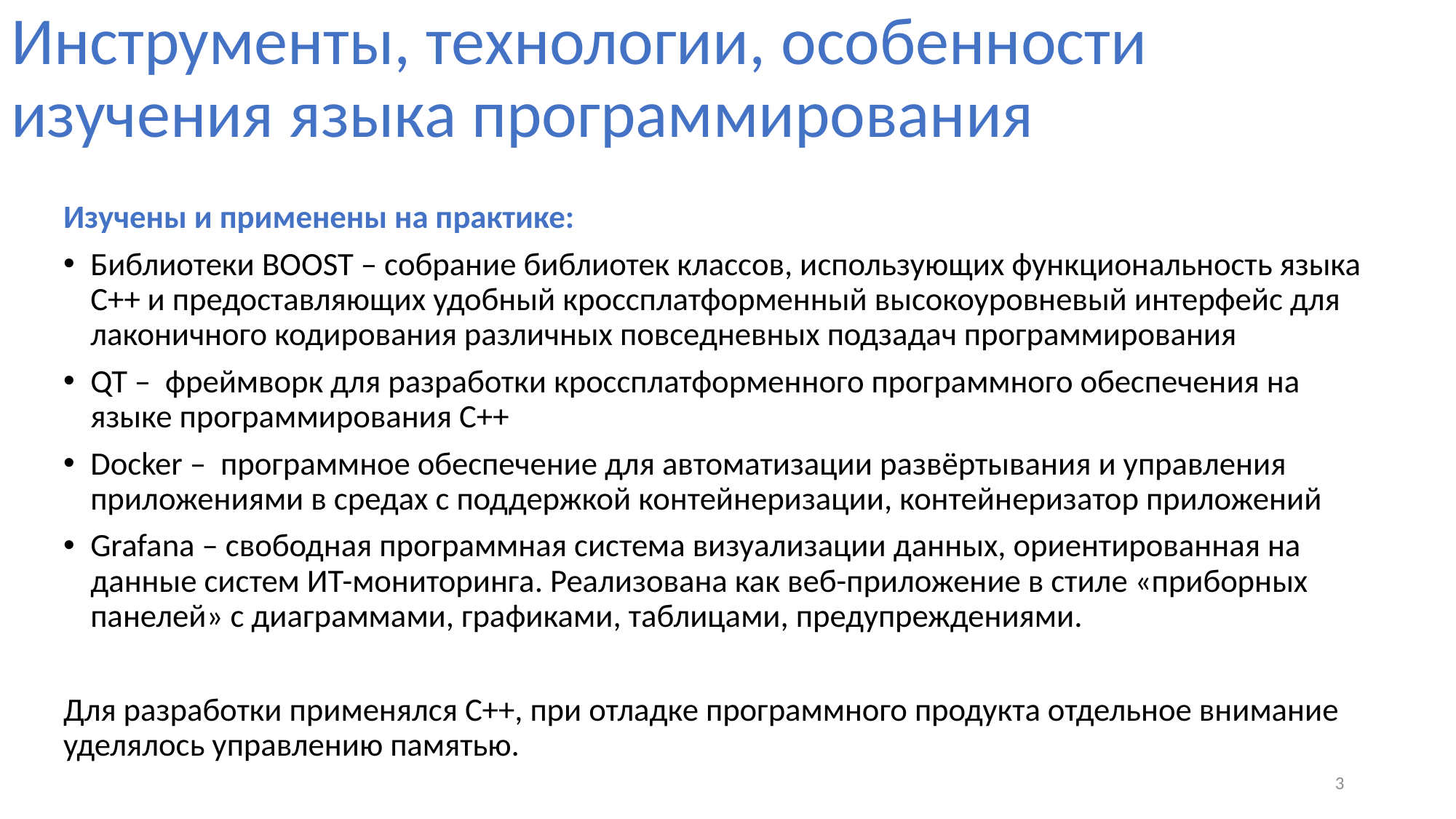

# Инструменты, технологии, особенности изучения языка программирования
Изучены и применены на практике:
Библиотеки BOOST – собрание библиотек классов, использующих функциональность языка C++ и предоставляющих удобный кроссплатформенный высокоуровневый интерфейс для лаконичного кодирования различных повседневных подзадач программирования
QT –  фреймворк для разработки кроссплатформенного программного обеспечения на языке программирования C++
Docker –  программное обеспечение для автоматизации развёртывания и управления приложениями в средах с поддержкой контейнеризации, контейнеризатор приложений
Grafana – свободная программная система визуализации данных, ориентированная на данные систем ИТ-мониторинга. Реализована как веб-приложение в стиле «приборных панелей» с диаграммами, графиками, таблицами, предупреждениями.

Для разработки применялся С++, при отладке программного продукта отдельное внимание уделялось управлению памятью.

3